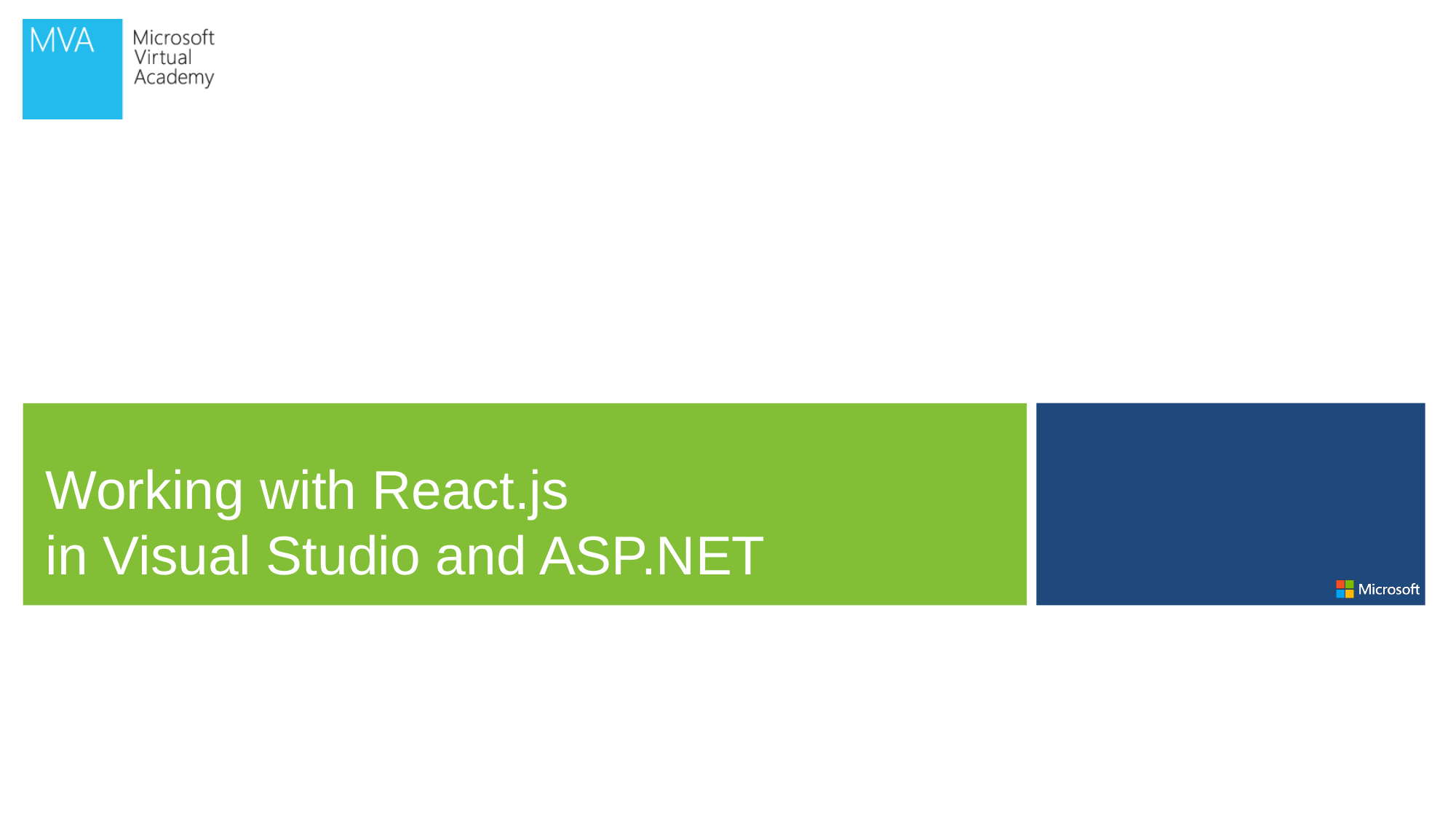

Working with React.js
in Visual Studio and ASP.NET